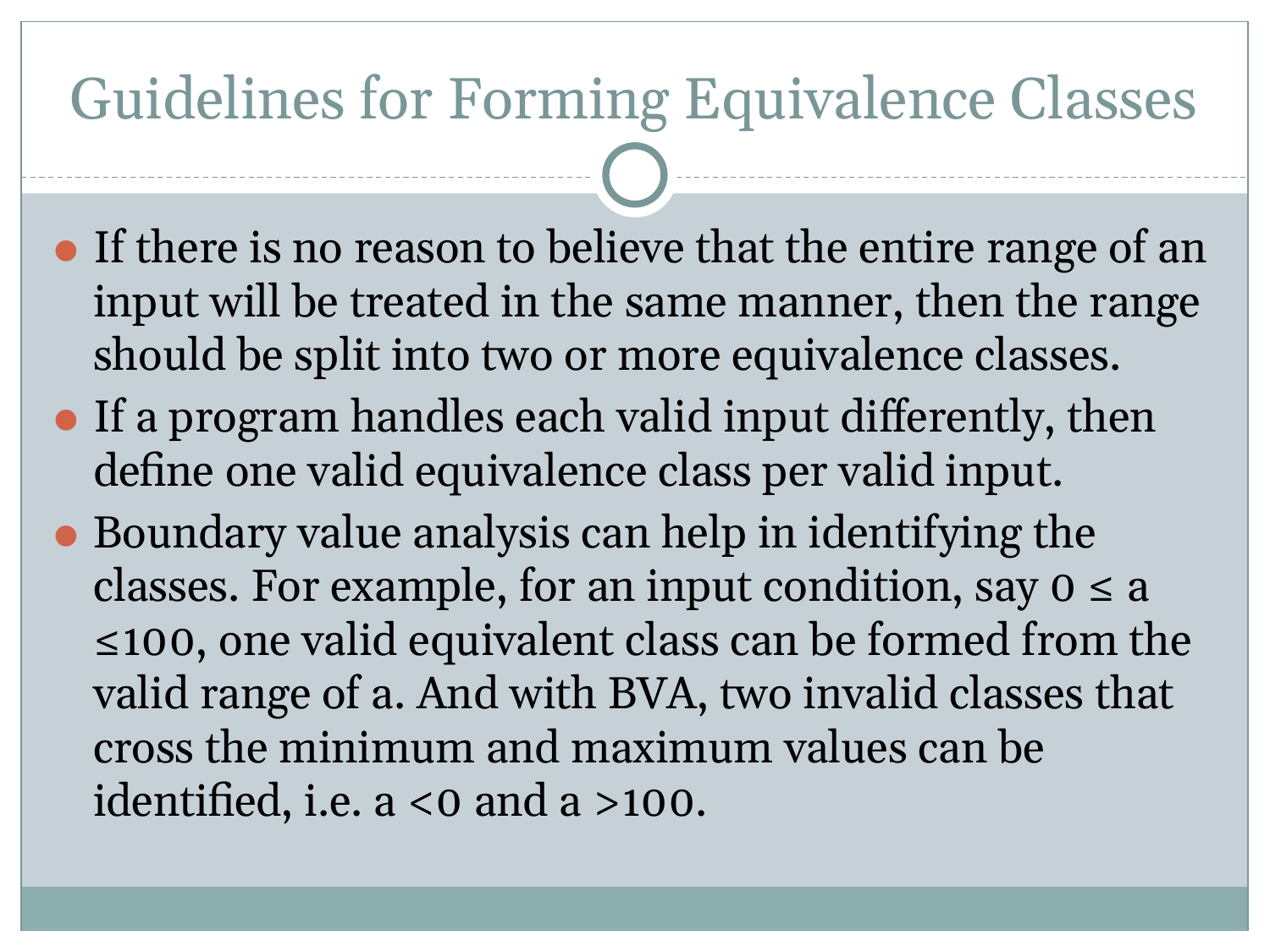

# Guidelines for Forming Equivalence Classes
If there is no reason to believe that the entire range of an input will be treated in the same manner, then the range should be split into two or more equivalence classes.
If a program handles each valid input differently, then define one valid equivalence class per valid input.
Boundary value analysis can help in identifying the classes. For example, for an input condition, say 0 ≤ a ≤100, one valid equivalent class can be formed from the valid range of a. And with BVA, two invalid classes that cross the minimum and maximum values can be identified, i.e. a <0 and a >100.